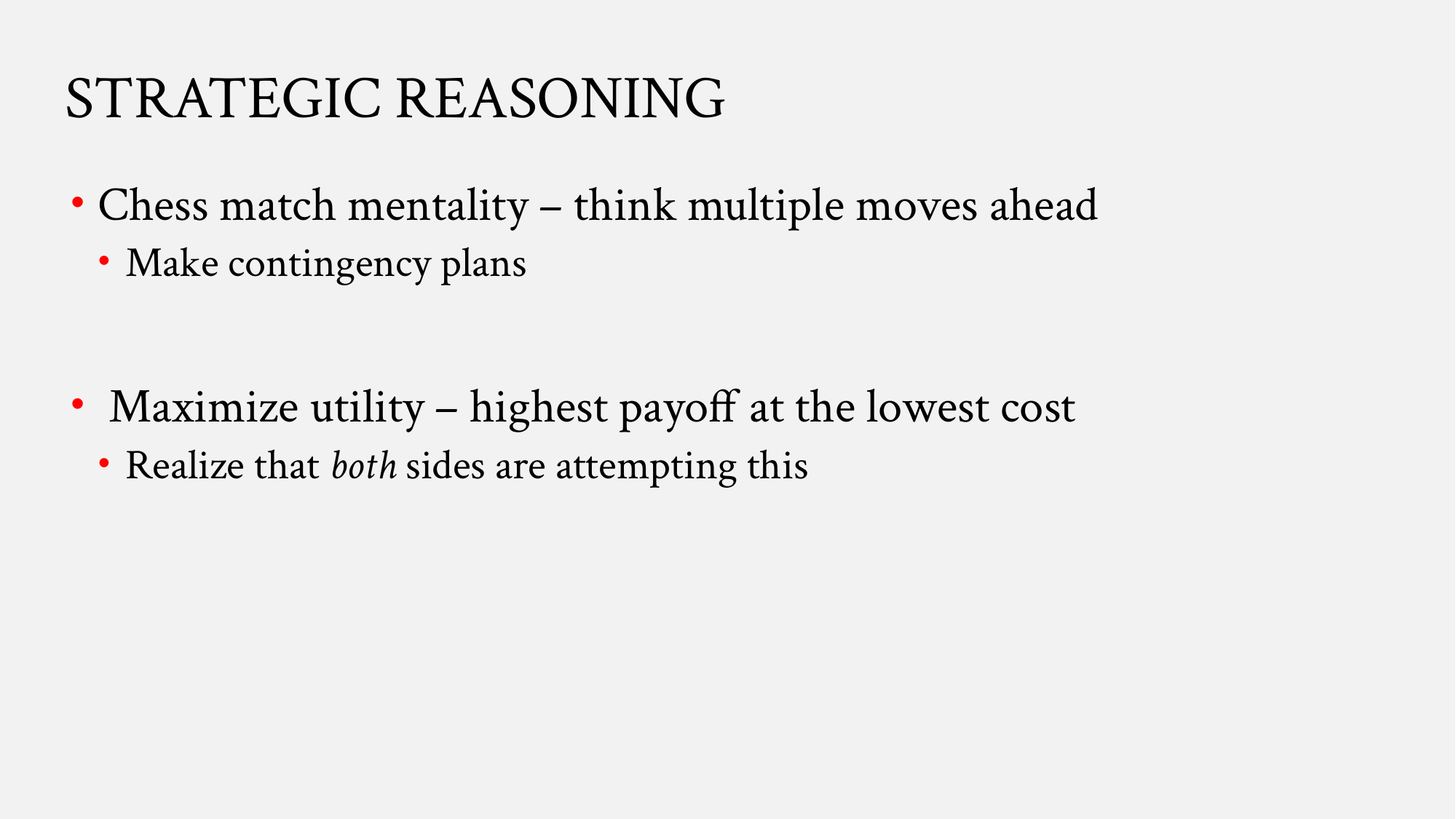

# Strategic reasoning
Chess match mentality – think multiple moves ahead
Make contingency plans

 Maximize utility – highest payoff at the lowest cost
Realize that both sides are attempting this